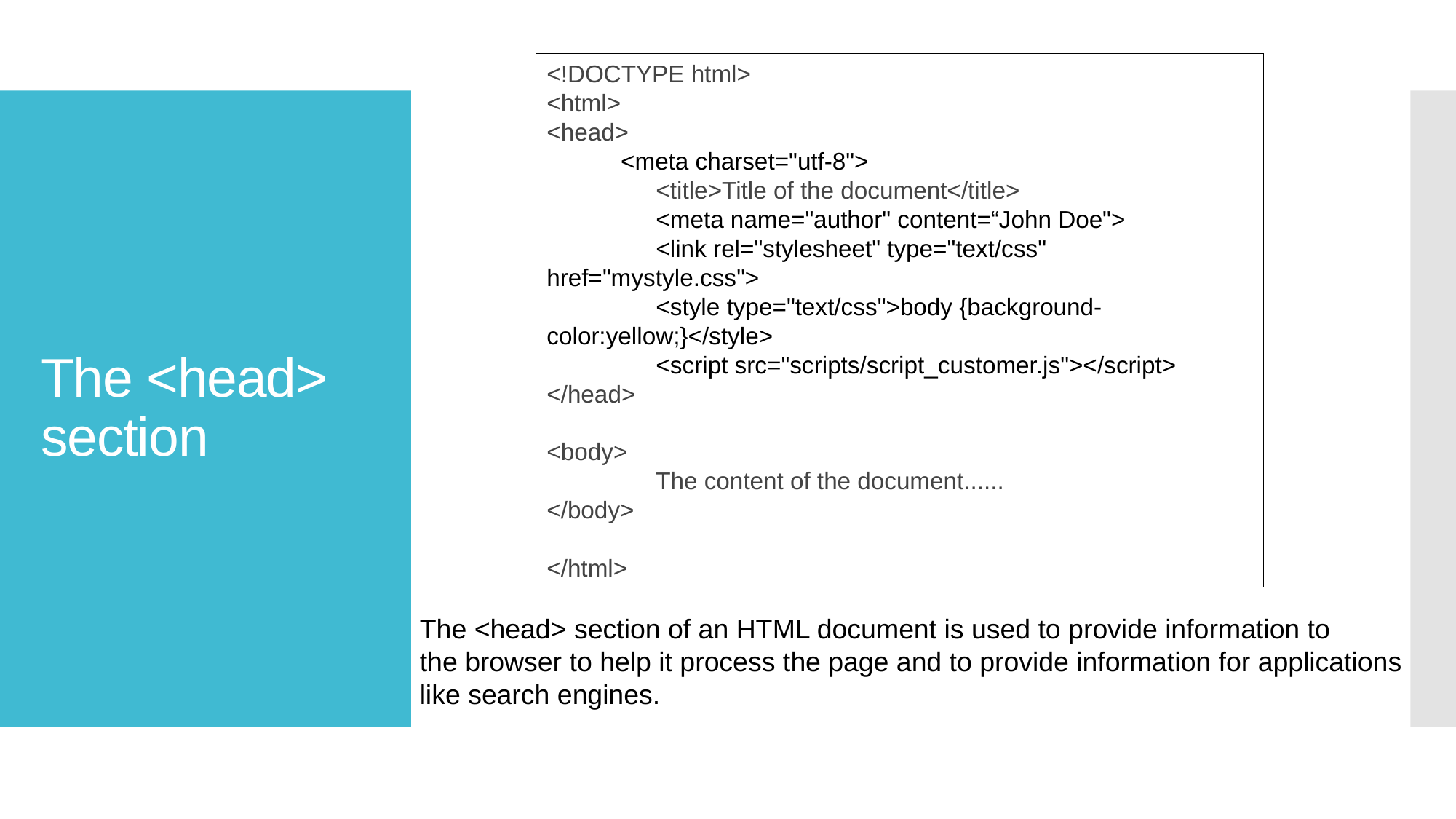

<!DOCTYPE html>
<html>
<head>
           <meta charset="utf-8">
	<title>Title of the document</title>
	<meta name="author" content=“John Doe">
	<link rel="stylesheet" type="text/css" href="mystyle.css">
	<style type="text/css">body {background-color:yellow;}</style>
	<script src="scripts/script_customer.js"></script> 
</head>
<body>
	The content of the document......
</body>
</html>
# The <head> section
The <head> section of an HTML document is used to provide information to
the browser to help it process the page and to provide information for applications
like search engines.